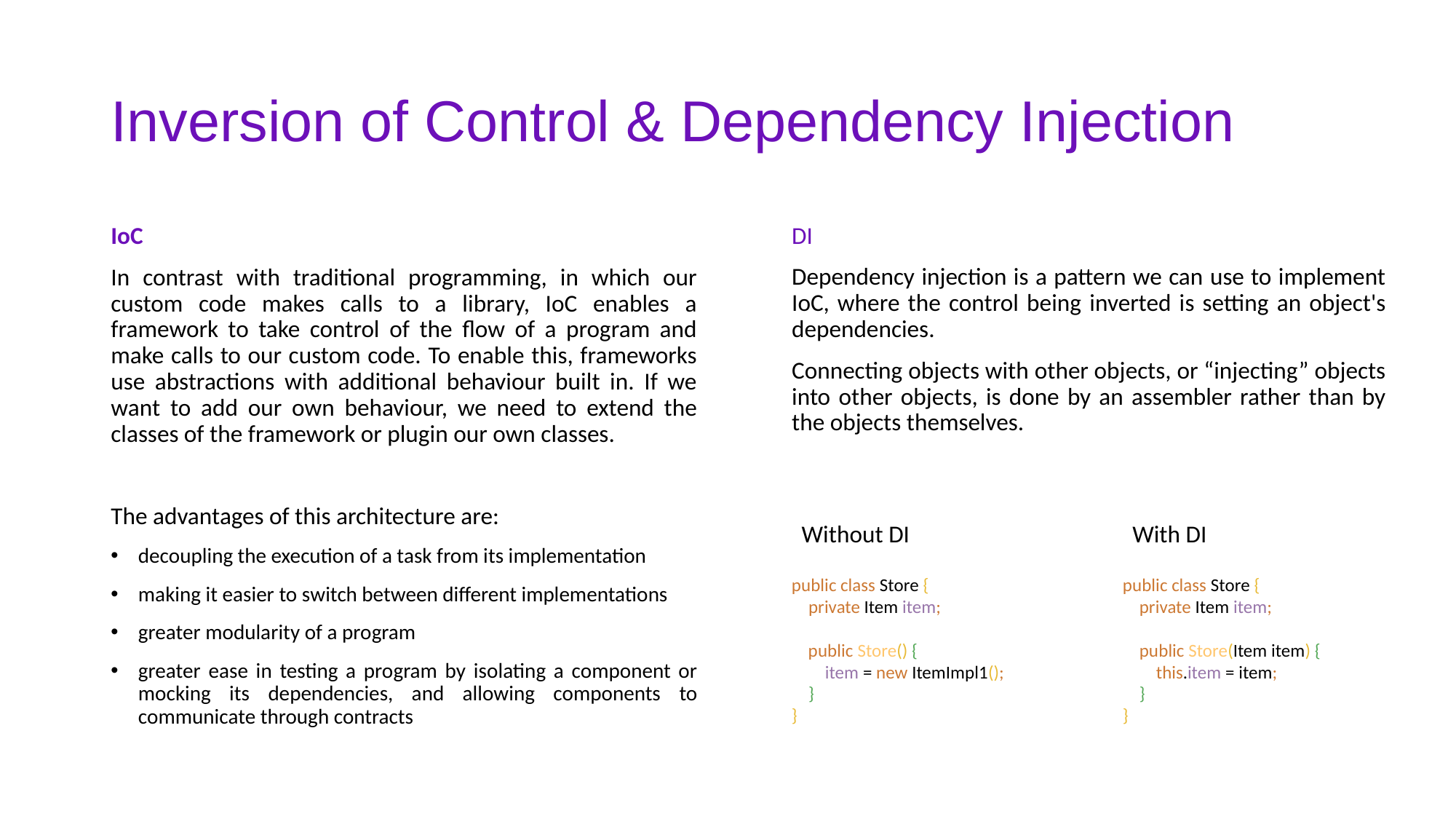

# Inversion of Control & Dependency Injection
DI
Dependency injection is a pattern we can use to implement IoC, where the control being inverted is setting an object's dependencies.
Connecting objects with other objects, or “injecting” objects into other objects, is done by an assembler rather than by the objects themselves.
IoC
In contrast with traditional programming, in which our custom code makes calls to a library, IoC enables a framework to take control of the flow of a program and make calls to our custom code. To enable this, frameworks use abstractions with additional behaviour built in. If we want to add our own behaviour, we need to extend the classes of the framework or plugin our own classes.

The advantages of this architecture are:
decoupling the execution of a task from its implementation
making it easier to switch between different implementations
greater modularity of a program
greater ease in testing a program by isolating a component or mocking its dependencies, and allowing components to communicate through contracts
Without DI
With DI
public class Store {
    private Item item;
    public Store() {
        item = new ItemImpl1();
    }
}
public class Store {
    private Item item;
    public Store(Item item) {
        this.item = item;
    }
}